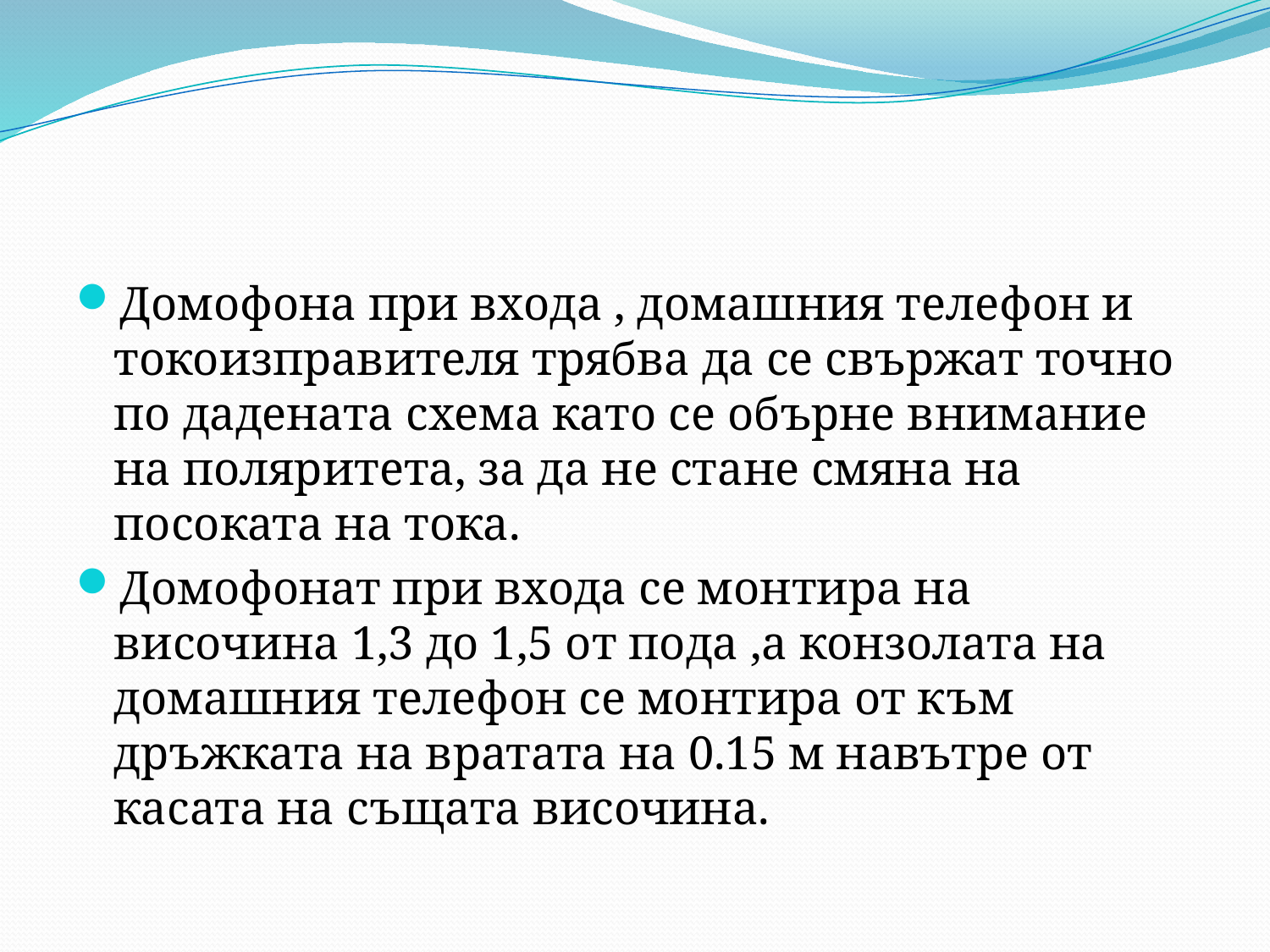

#
Домофона при входа , домашния телефон и токоизправителя трябва да се свържат точно по дадената схема като се обърне внимание на поляритета, за да не стане смяна на посоката на тока.
Домофонат при входа се монтира на височина 1,3 до 1,5 от пода ,а конзолата на домашния телефон се монтира от към дръжката на вратата на 0.15 м навътре от касата на същата височина.